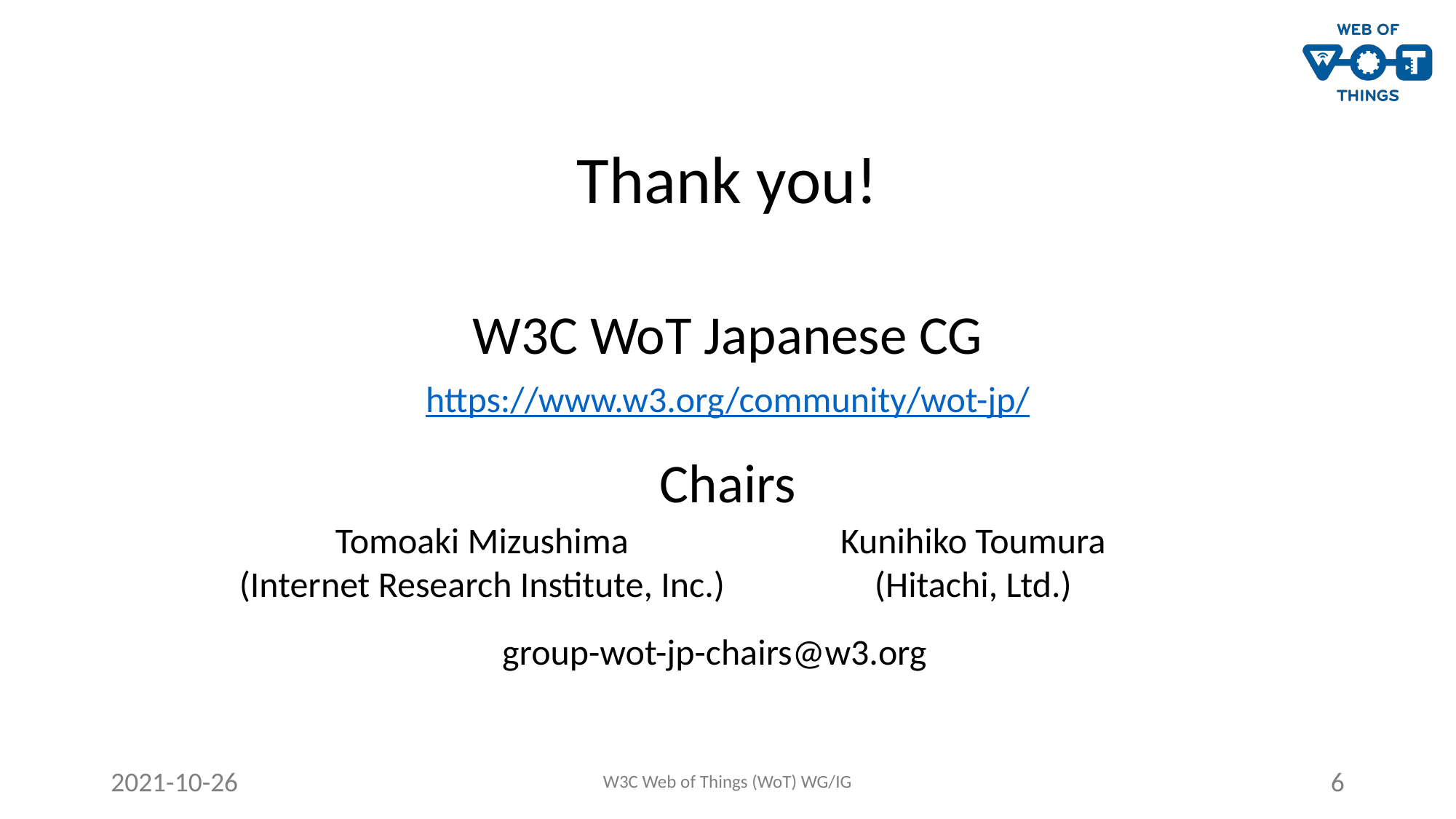

Thank you!

W3C WoT Japanese CG
https://www.w3.org/community/wot-jp/

Chairs
Kunihiko Toumura
(Hitachi, Ltd.)
Tomoaki Mizushima
(Internet Research Institute, Inc.)
group-wot-jp-chairs@w3.org
2021-10-26
W3C Web of Things (WoT) WG/IG
6